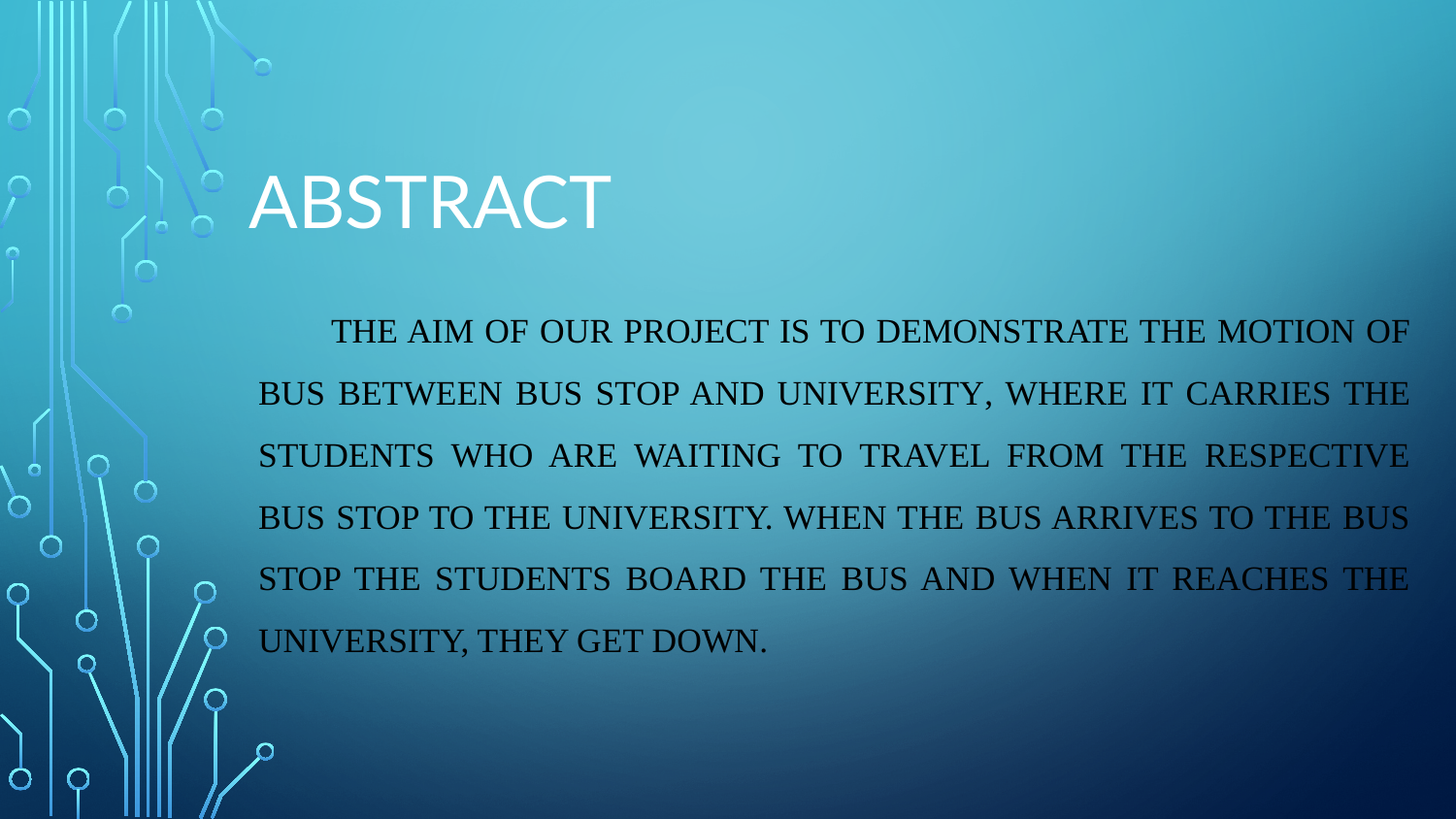

# Abstract
The aim of our project is to demonstrate the motion of bus between bus stop and university, where it carries the students who are waiting to travel from the respective bus stop to the university. When the bus arrives to the bus stop the students board the bus and when it reaches the university, they get down.